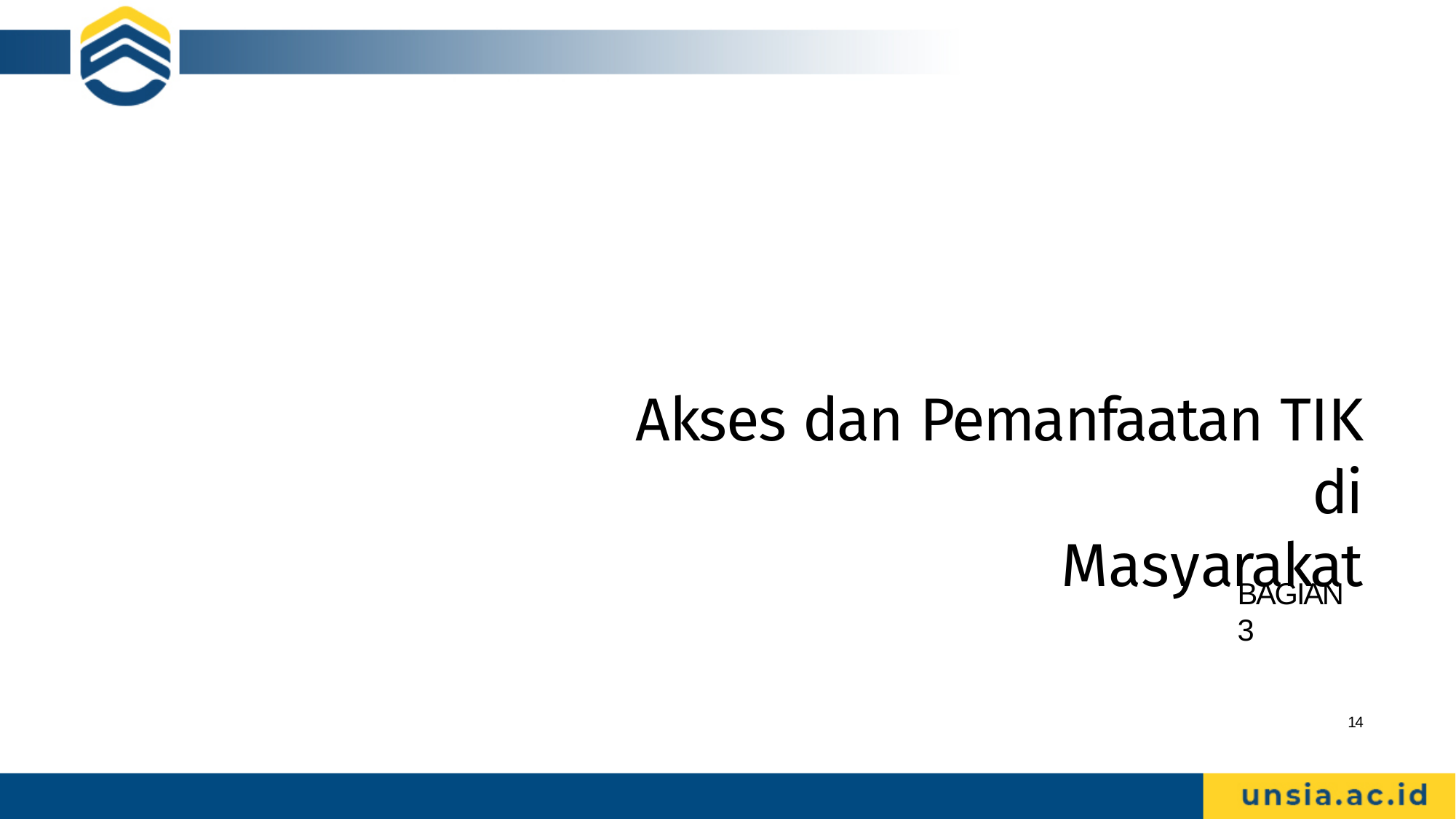

# Akses dan Pemanfaatan TIK di
Masyarakat
BAGIAN 3
14